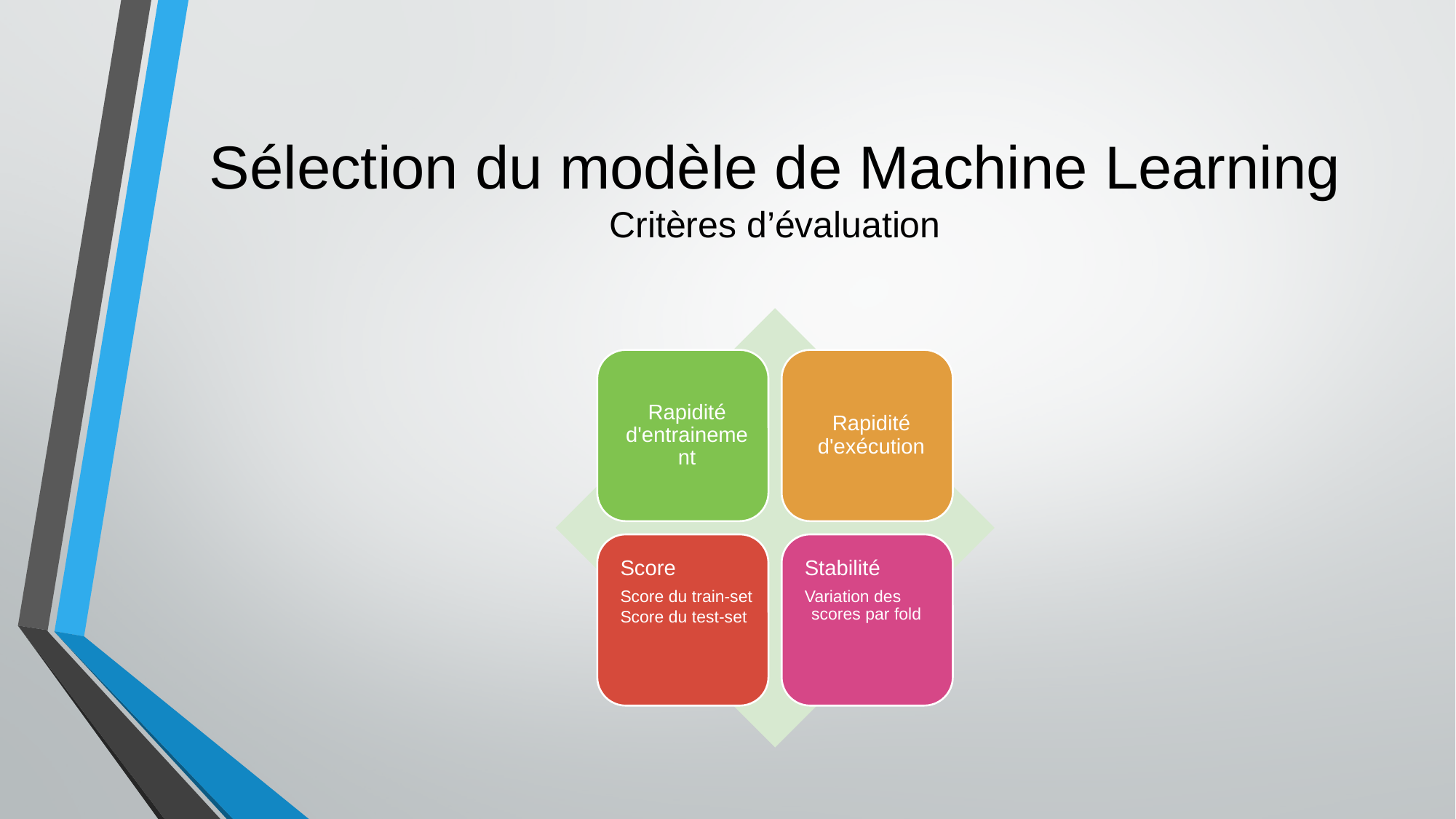

# Sélection du modèle de Machine Learning Critères d’évaluation
Rapidité d'entrainement
Rapidité d'exécution
Score
Score du train-set
Score du test-set
Stabilité
Variation des
scores par fold